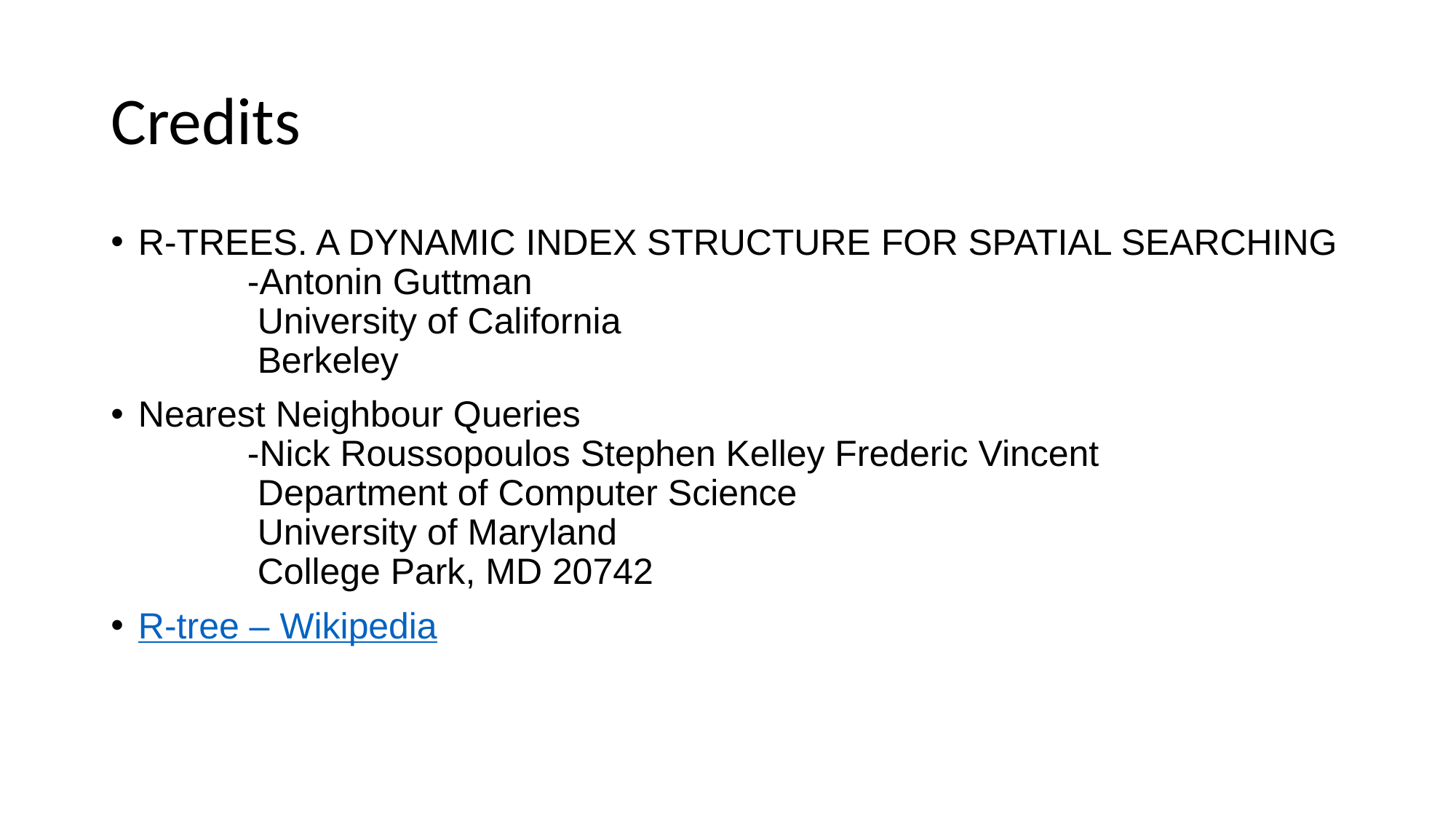

# Credits
R-TREES. A DYNAMIC INDEX STRUCTURE FOR SPATIAL SEARCHING
	-Antonin Guttman
	 University of California
	 Berkeley
Nearest Neighbour Queries
	-Nick Roussopoulos Stephen Kelley Frederic Vincent
	 Department of Computer Science
	 University of Maryland
	 College Park, MD 20742
R-tree – Wikipedia